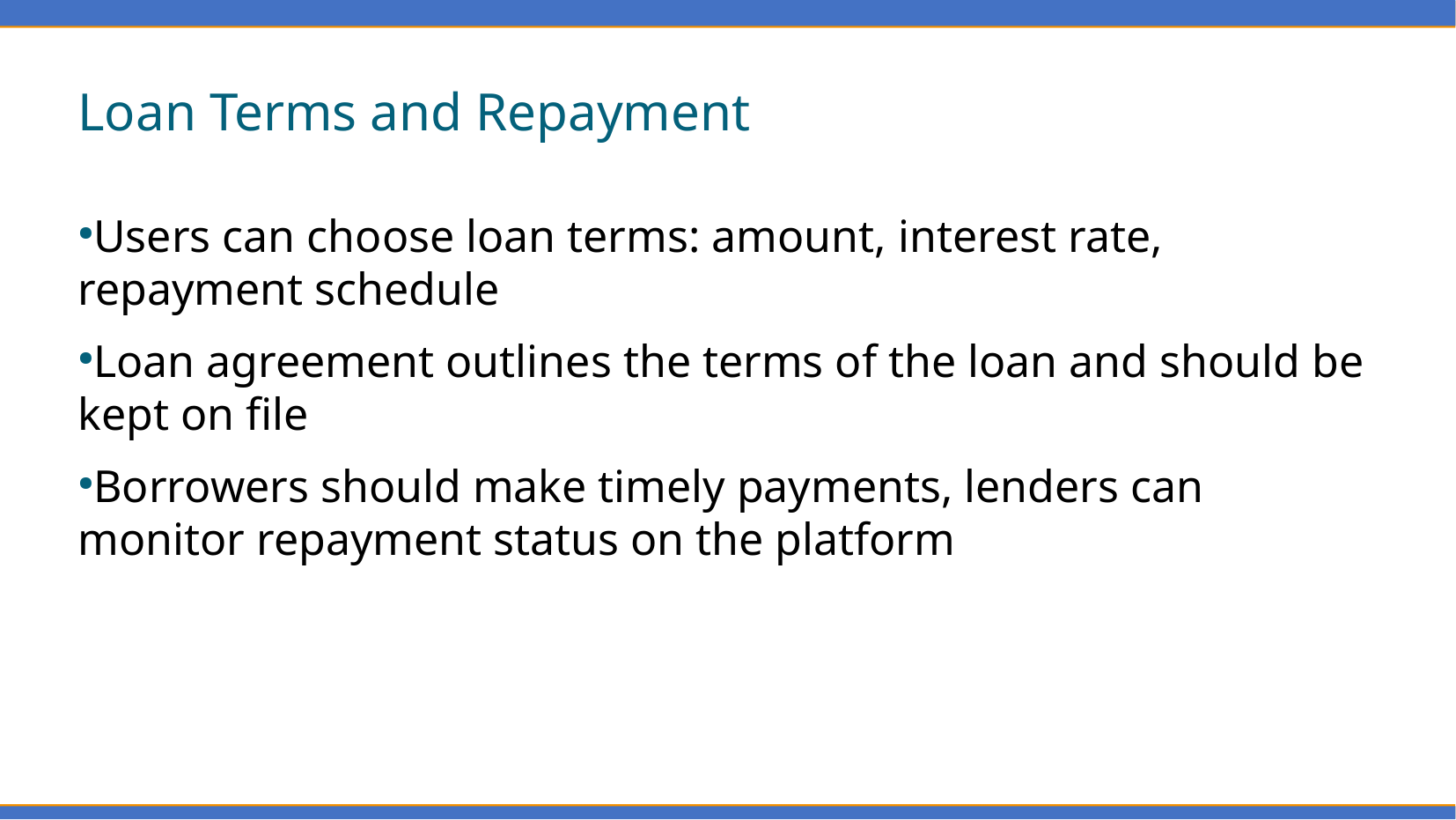

Loan Terms and Repayment
Users can choose loan terms: amount, interest rate, repayment schedule
Loan agreement outlines the terms of the loan and should be kept on file
Borrowers should make timely payments, lenders can monitor repayment status on the platform